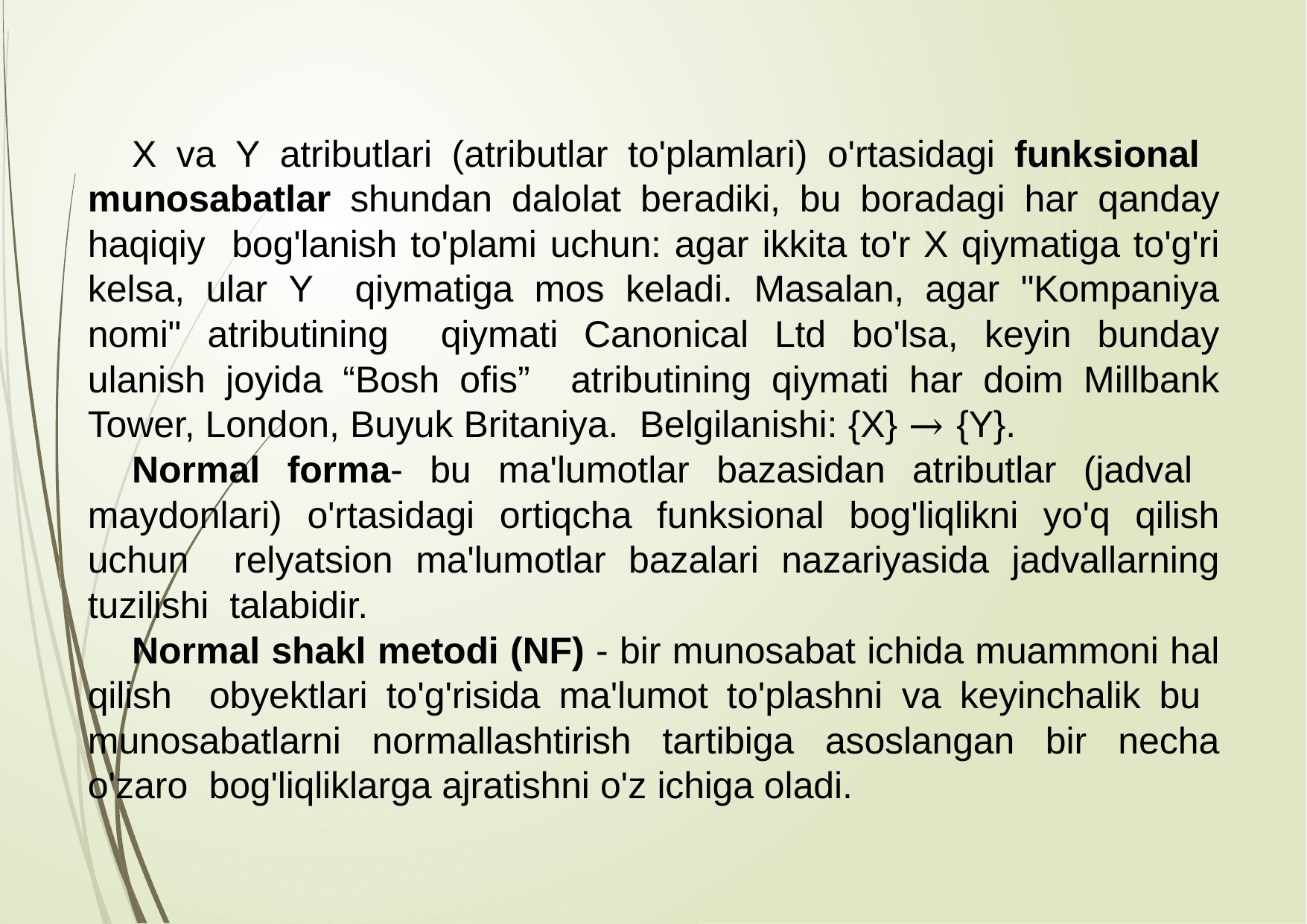

X va Y atributlari (atributlar to'plamlari) o'rtasidagi funksional  munosabatlar shundan dalolat beradiki, bu boradagi har qanday haqiqiy  bog'lanish to'plami uchun: agar ikkita to'r X qiymatiga to'g'ri kelsa, ular Y  qiymatiga mos keladi. Masalan, agar "Kompaniya nomi" atributining  qiymati Canonical Ltd bo'lsa, keyin bunday ulanish joyida “Bosh ofis”  atributining qiymati har doim Millbank Tower, London, Buyuk Britaniya.  Belgilanishi: {X} → {Y}.
Normal forma- bu ma'lumotlar bazasidan atributlar (jadval  maydonlari) o'rtasidagi ortiqcha funksional bog'liqlikni yo'q qilish uchun  relyatsion ma'lumotlar bazalari nazariyasida jadvallarning tuzilishi  talabidir.
Normal shakl metodi (NF) - bir munosabat ichida muammoni hal qilish  obyektlari to'g'risida ma'lumot to'plashni va keyinchalik bu  munosabatlarni normallashtirish tartibiga asoslangan bir necha o'zaro  bog'liqliklarga ajratishni o'z ichiga oladi.